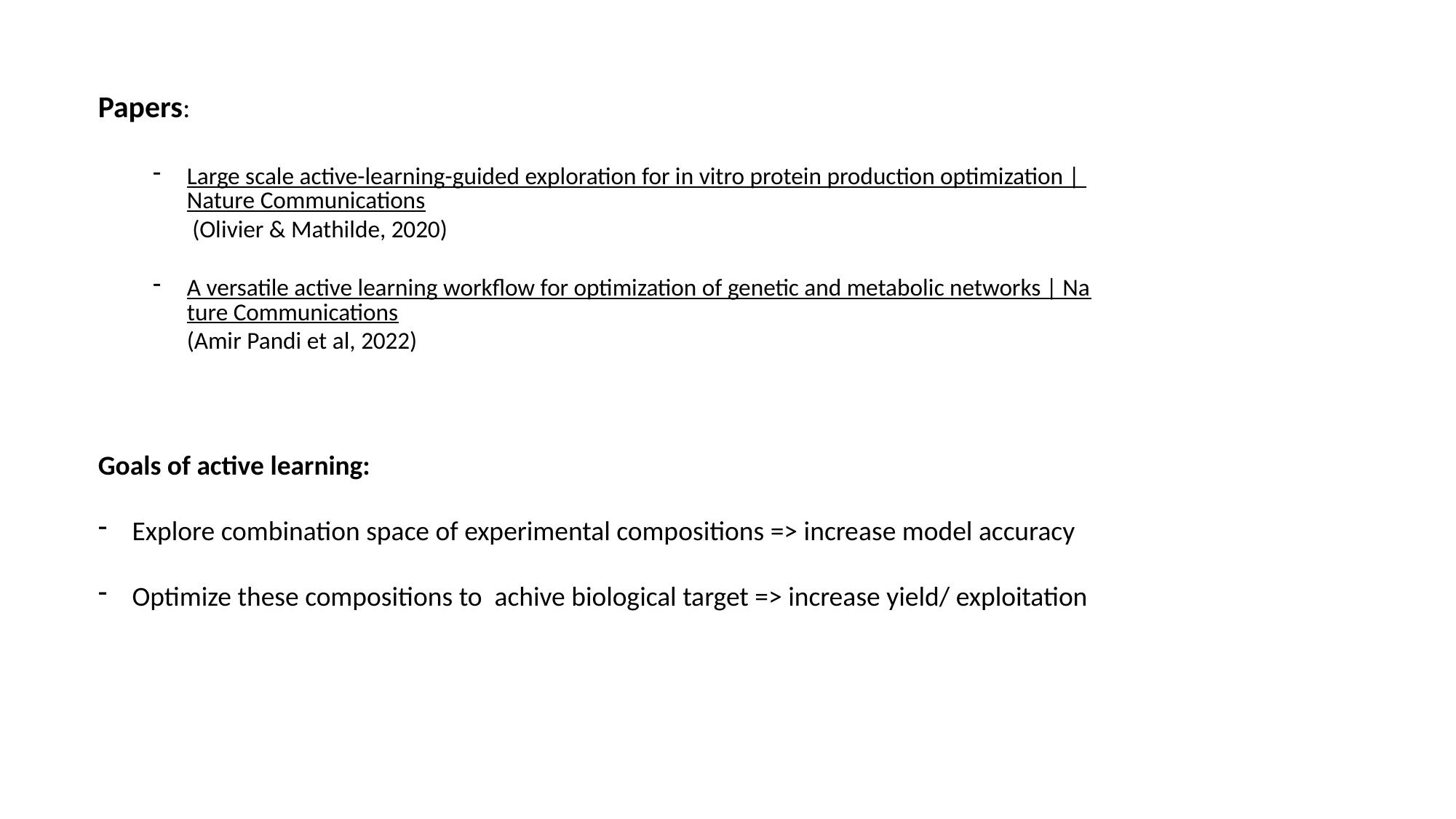

Papers:
Large scale active-learning-guided exploration for in vitro protein production optimization | Nature Communications (Olivier & Mathilde, 2020)

A versatile active learning workflow for optimization of genetic and metabolic networks | Nature Communications(Amir Pandi et al, 2022)

Goals of active learning:
Explore combination space of experimental compositions => increase model accuracy
Optimize these compositions to  achive biological target => increase yield/ exploitation